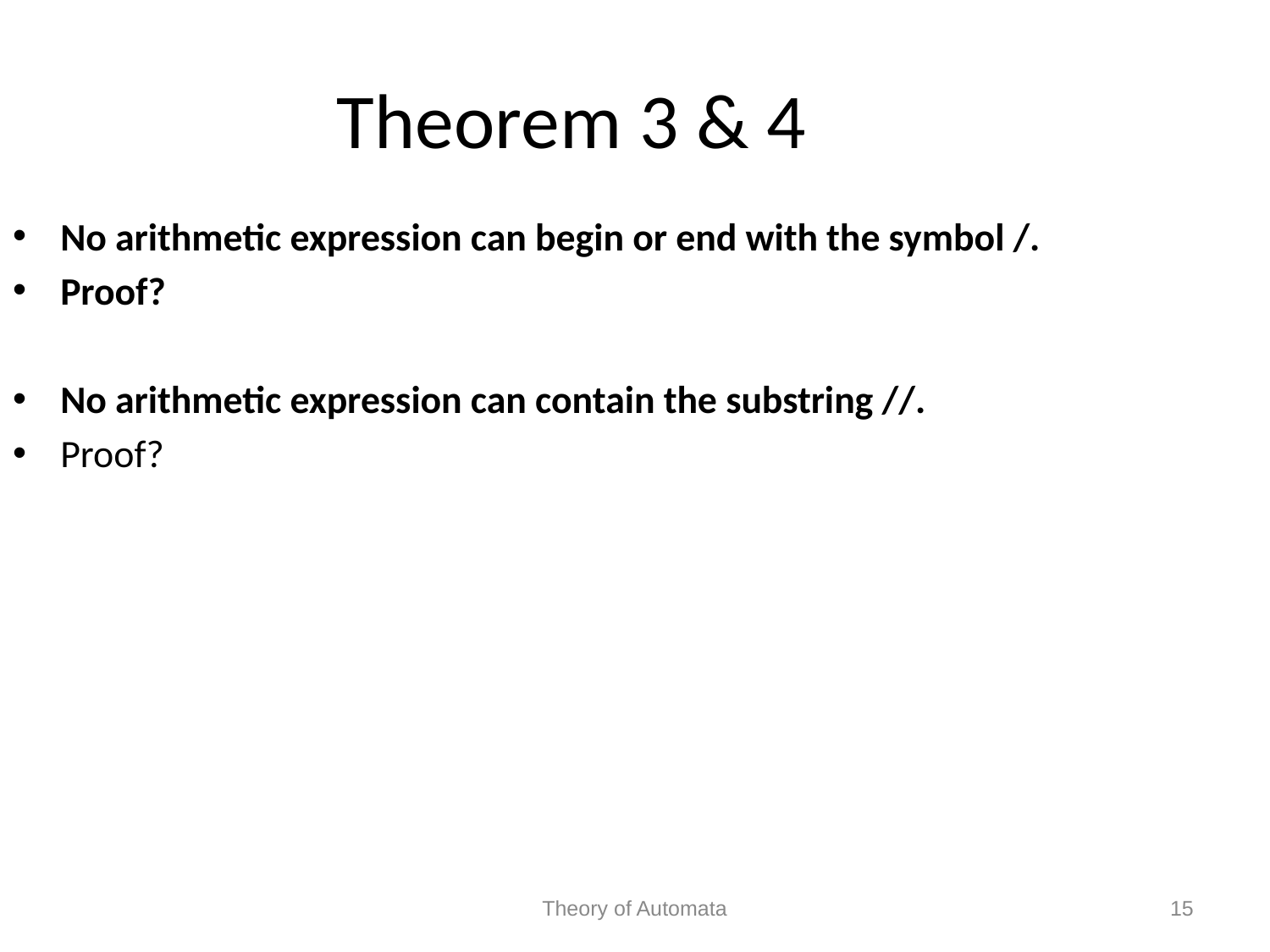

Theorem 3 & 4
No arithmetic expression can begin or end with the symbol /.
Proof?

No arithmetic expression can contain the substring //.
Proof?

Theory of Automata
15